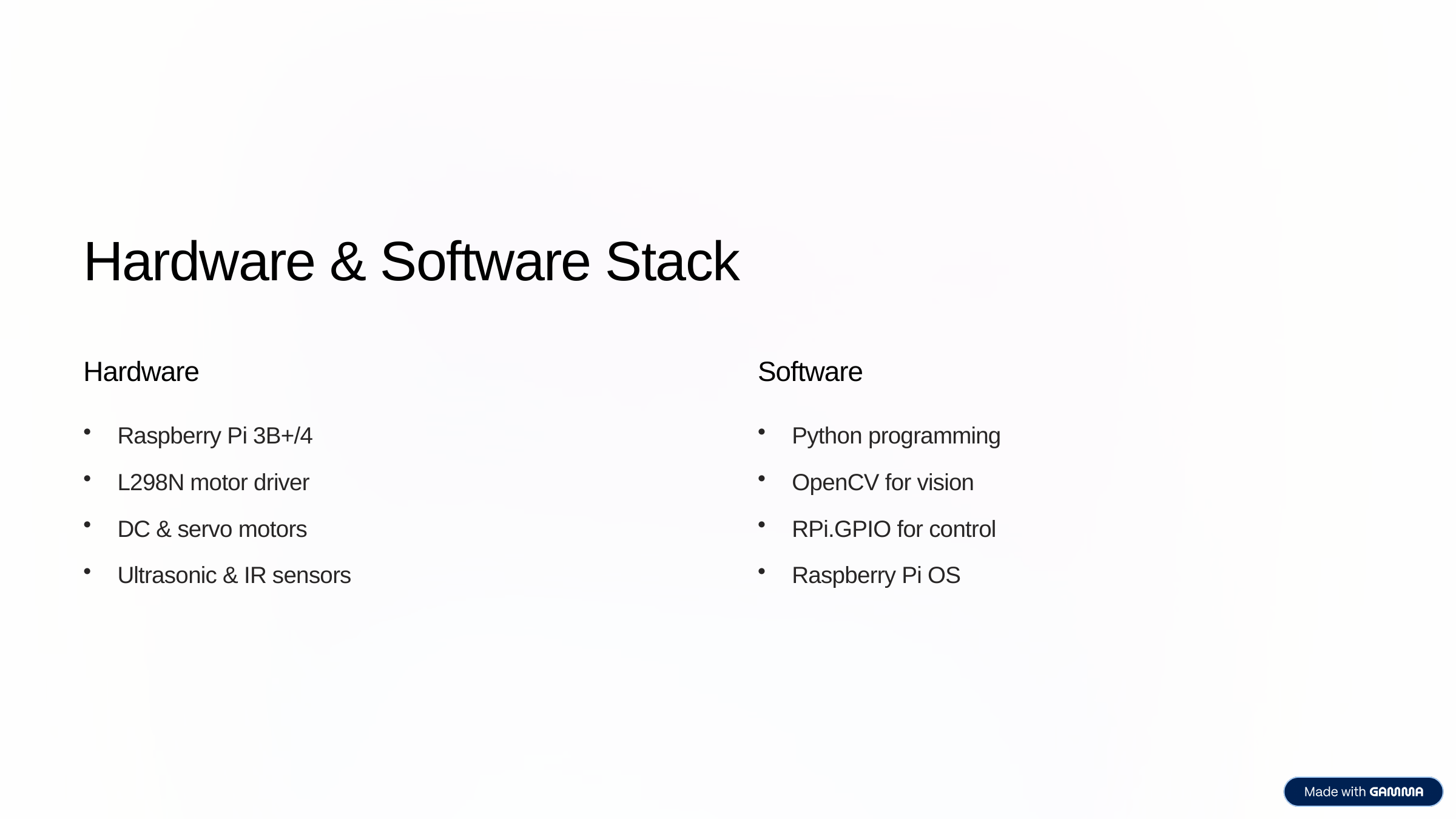

Hardware & Software Stack
Hardware
Software
Raspberry Pi 3B+/4
Python programming
L298N motor driver
OpenCV for vision
DC & servo motors
RPi.GPIO for control
Ultrasonic & IR sensors
Raspberry Pi OS